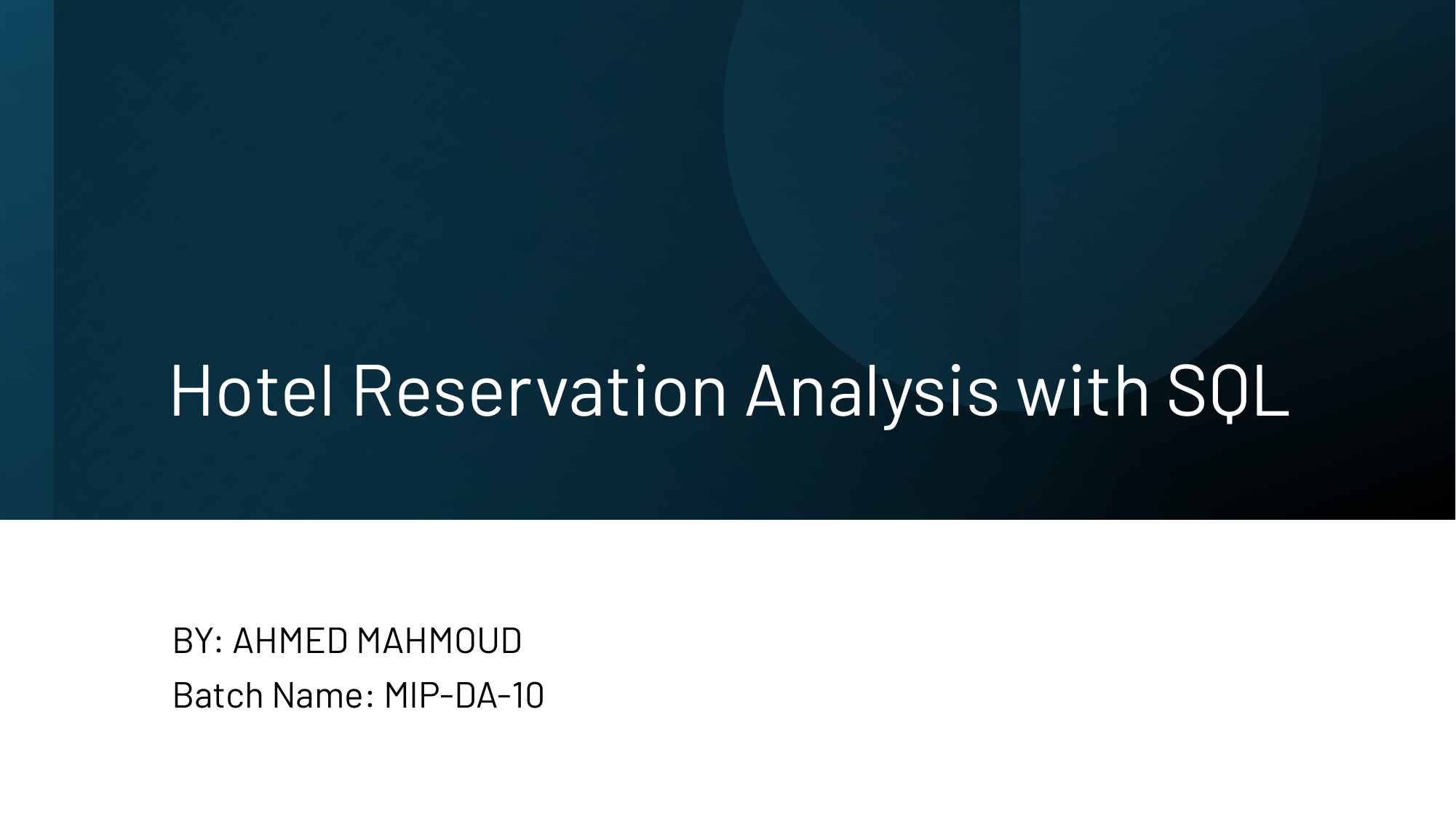

# Hotel Reservation Analysis with SQL
BY: AHMED MAHMOUD
Batch Name: MIP-DA-10